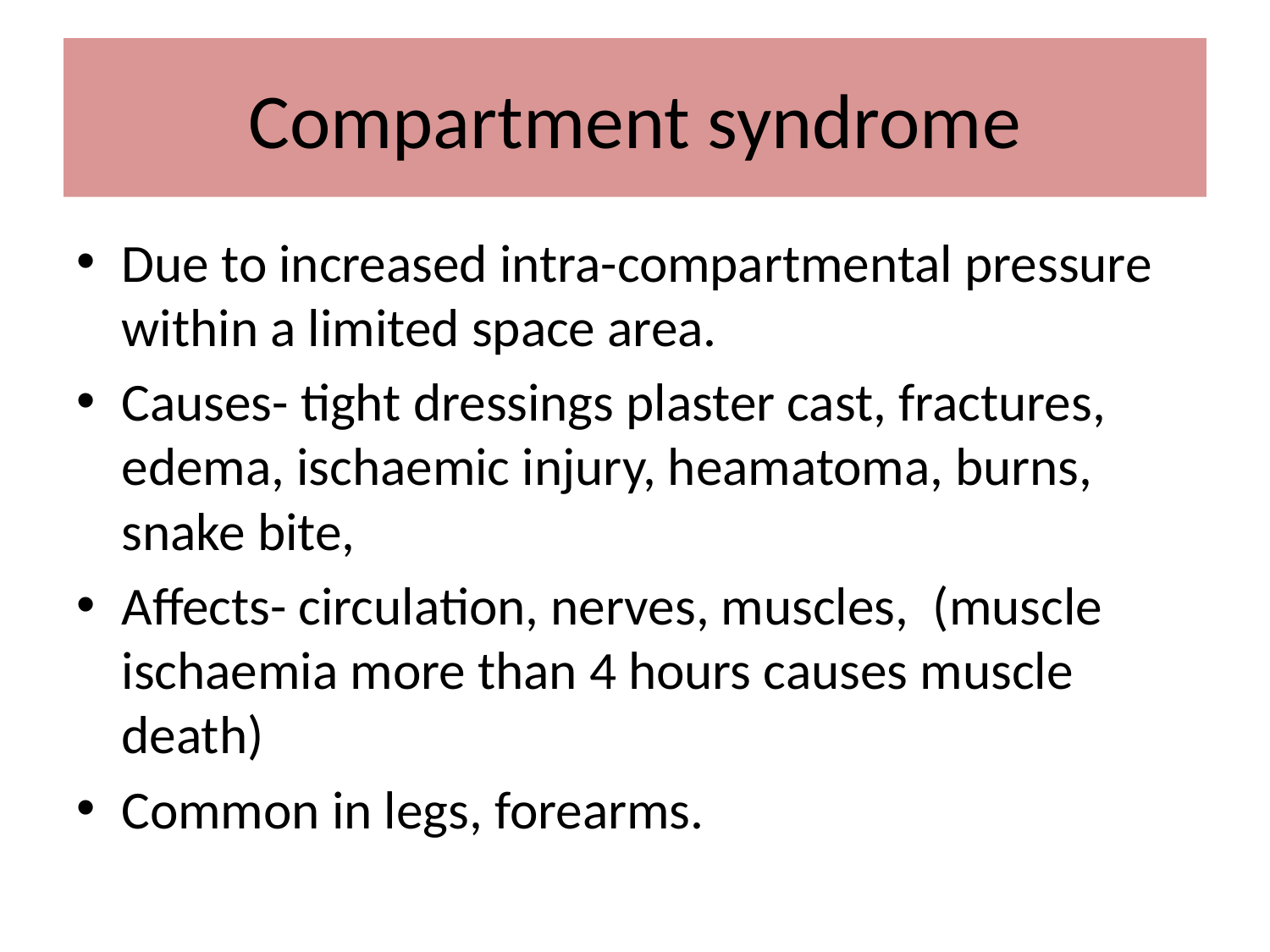

# Compartment syndrome
Due to increased intra-compartmental pressure within a limited space area.
Causes- tight dressings plaster cast, fractures, edema, ischaemic injury, heamatoma, burns, snake bite,
Affects- circulation, nerves, muscles,  (muscle ischaemia more than 4 hours causes muscle death)
Common in legs, forearms.